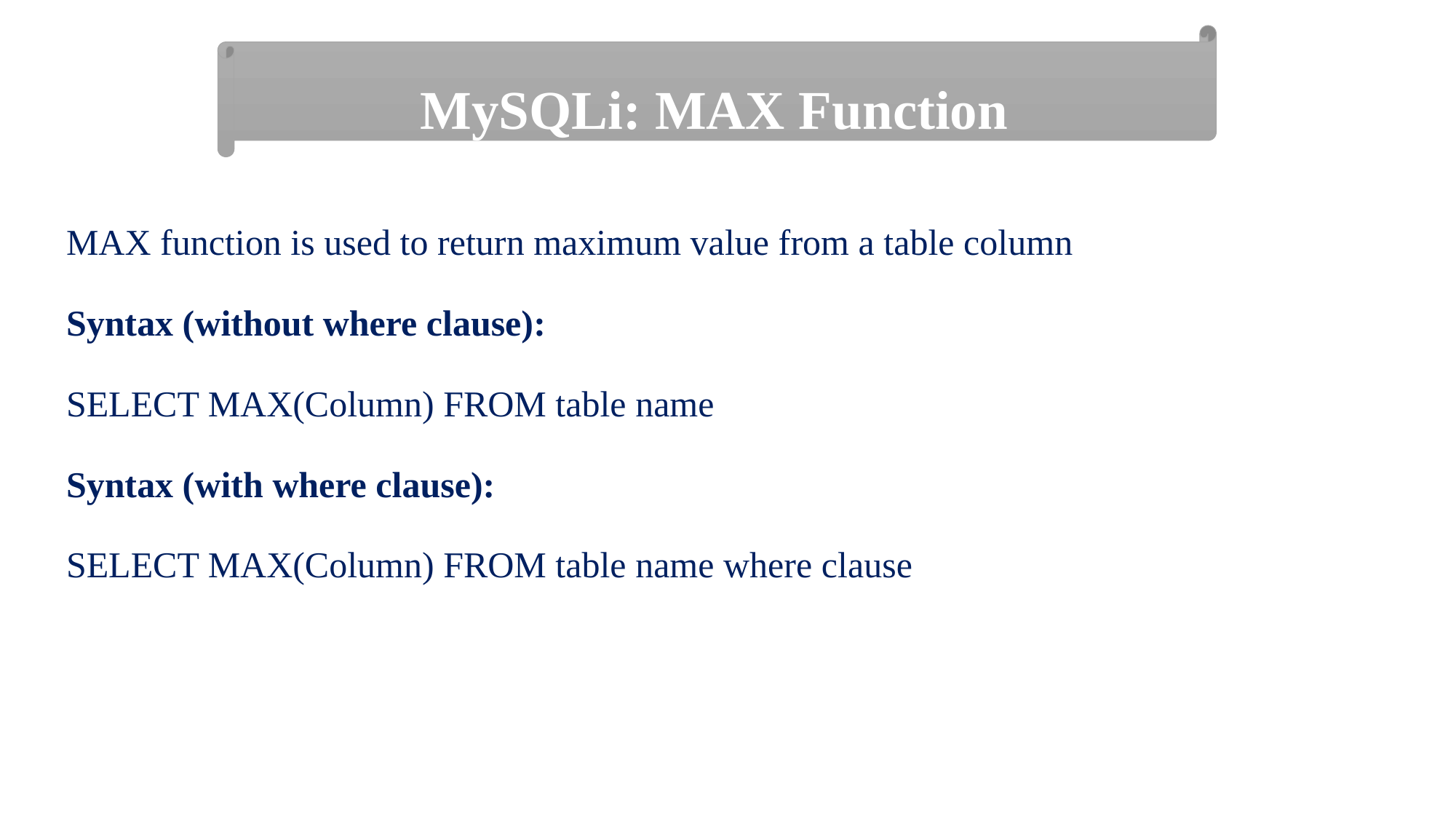

MySQLi: MAX Function
MAX function is used to return maximum value from a table column
Syntax (without where clause):
SELECT MAX(Column) FROM table name
Syntax (with where clause):
SELECT MAX(Column) FROM table name where clause